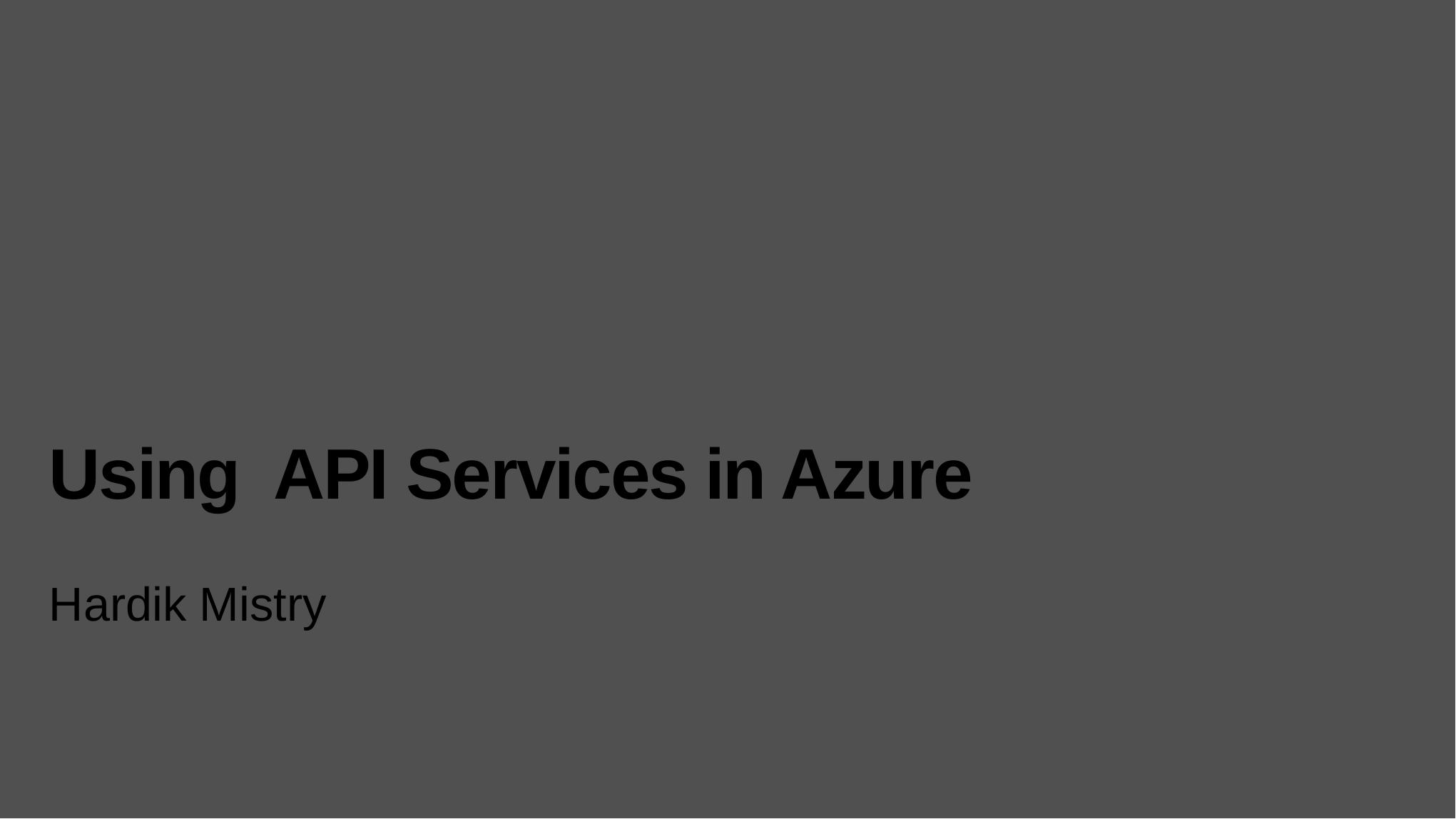

# Using  API Services in Azure
Hardik Mistry